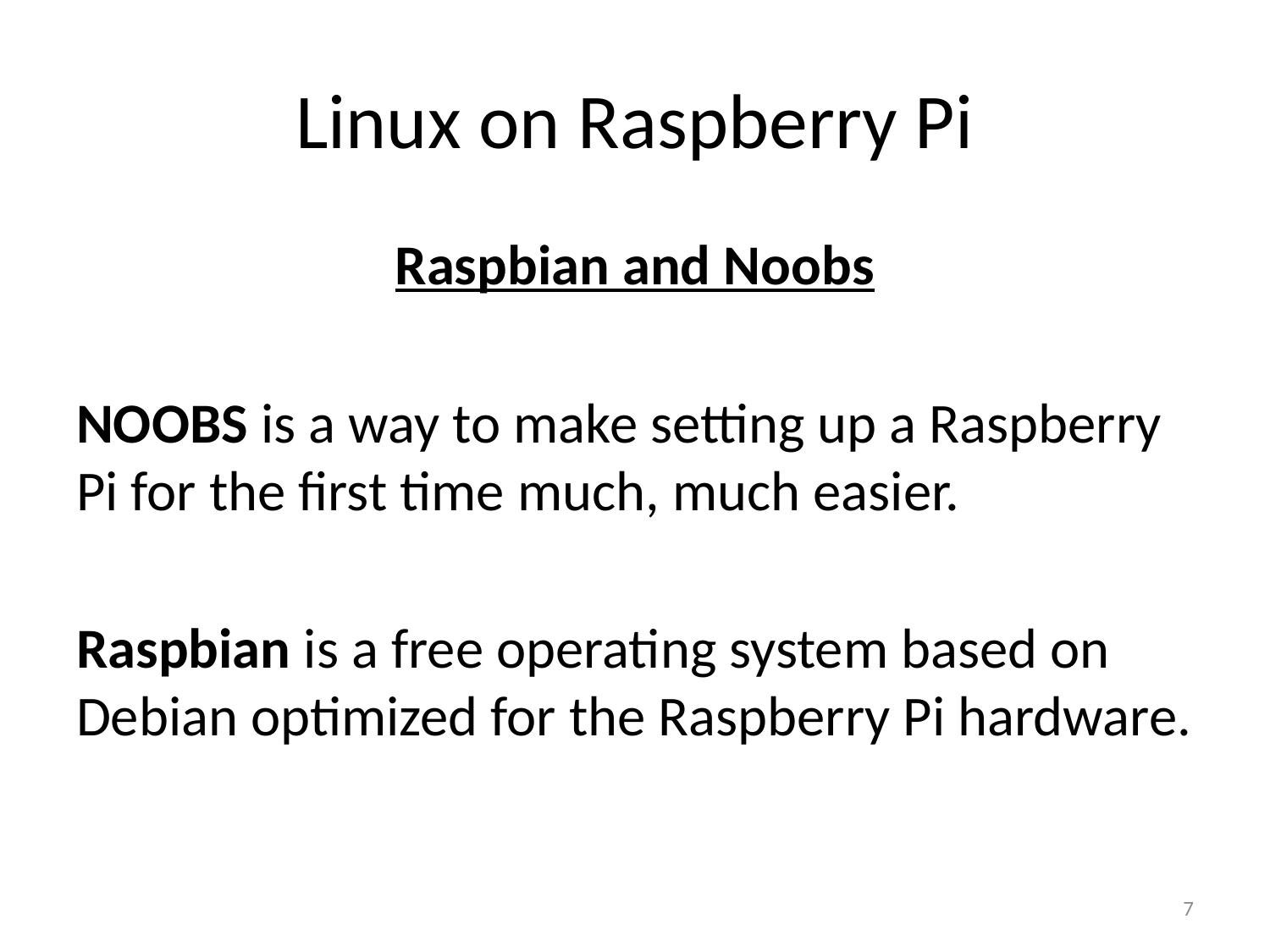

# Linux on Raspberry Pi
Raspbian and Noobs

NOOBS is a way to make setting up a Raspberry Pi for the first time much, much easier.

Raspbian is a free operating system based on Debian optimized for the Raspberry Pi hardware.
7